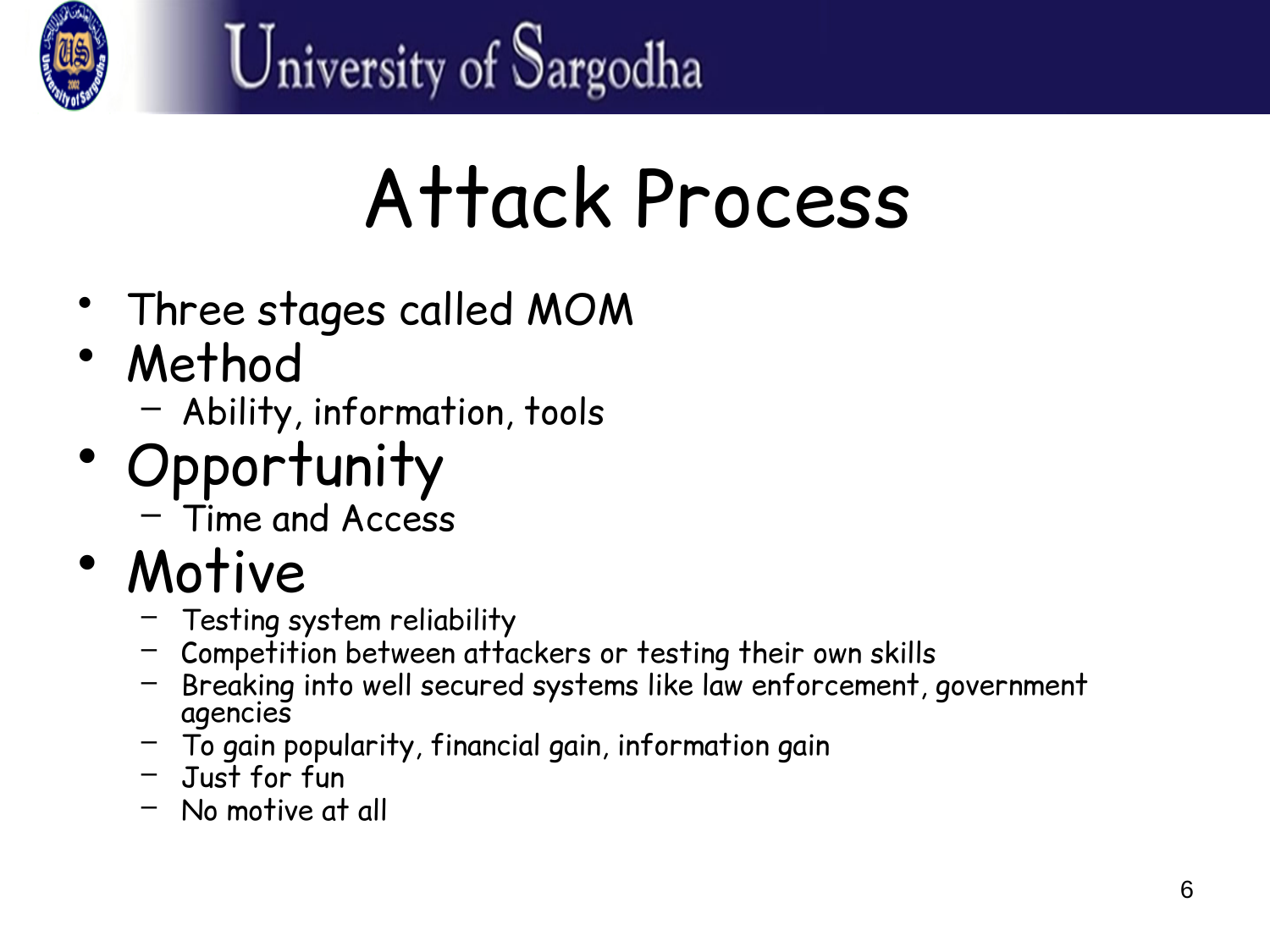

# Attack Process
Three stages called MOM
Method
Ability, information, tools
Opportunity
Time and Access
Motive
Testing system reliability
Competition between attackers or testing their own skills
Breaking into well secured systems like law enforcement, government agencies
To gain popularity, financial gain, information gain
Just for fun
No motive at all

6